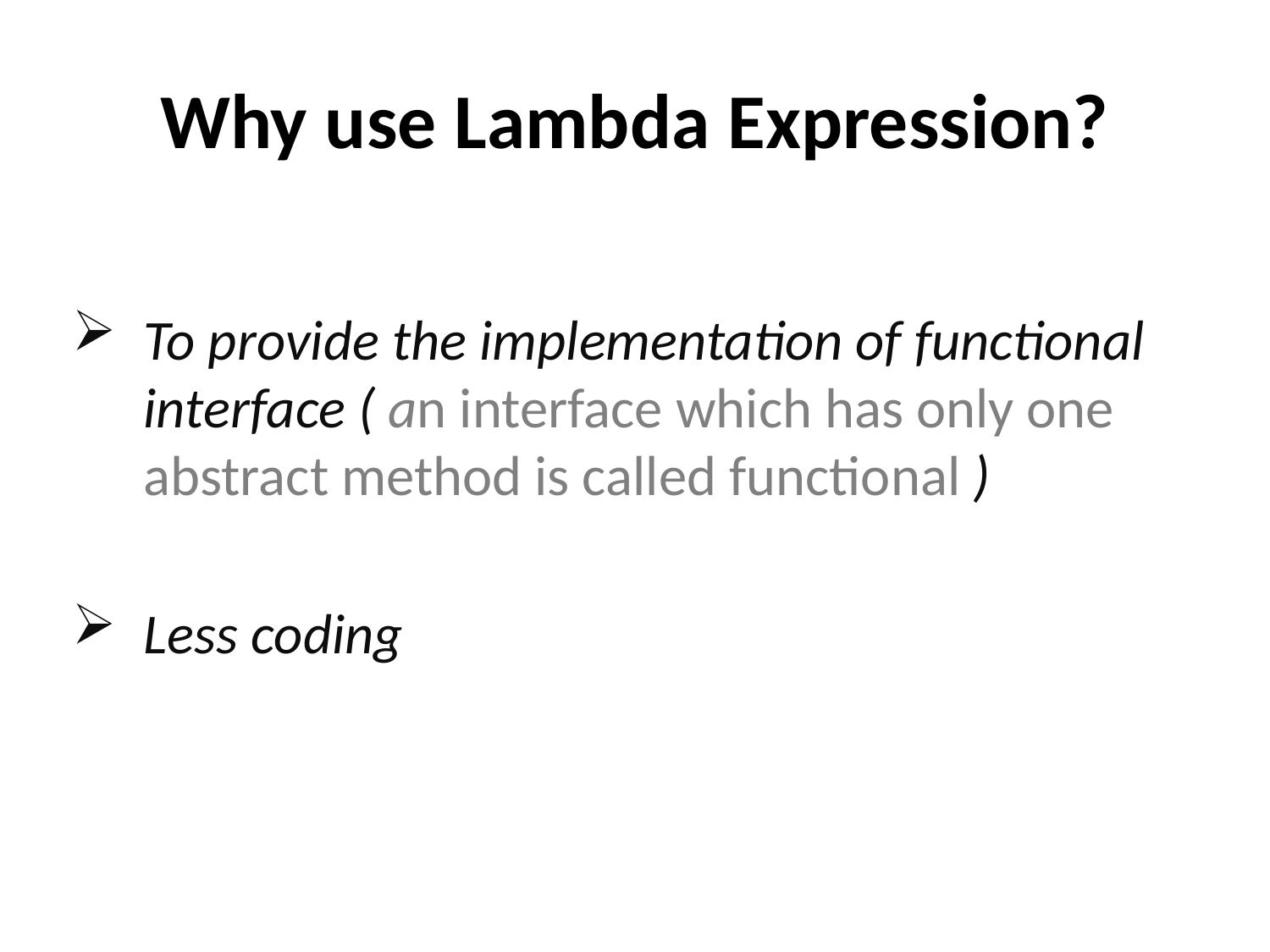

# Why use Lambda Expression?
To provide the implementation of functional interface ( an interface which has only one abstract method is called functional )

Less coding